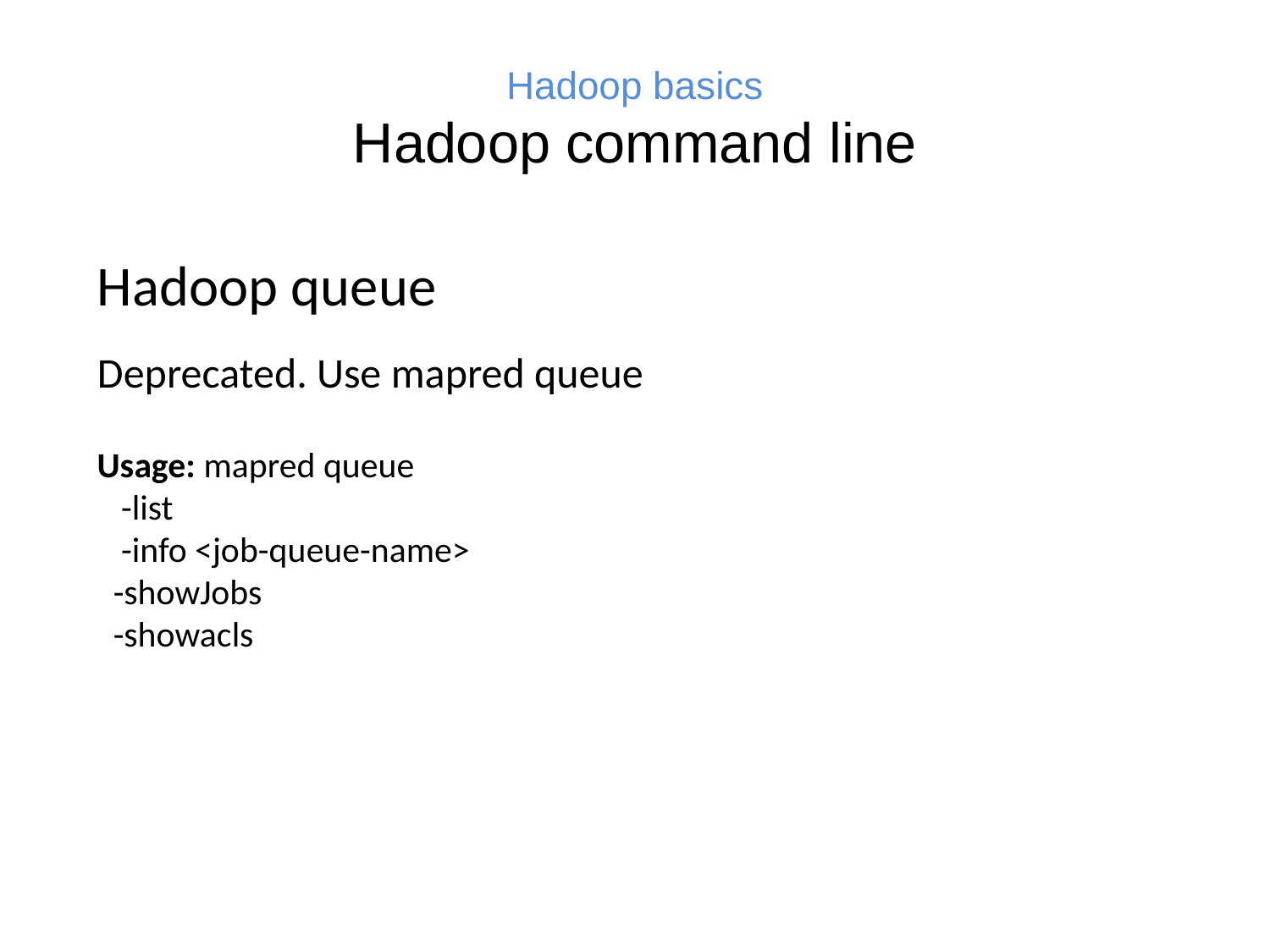

# Hadoop basics Hadoop command line

Hadoop queue

Deprecated. Use mapred queue
Usage: mapred queue
   -list
   -info <job-queue-name>
  -showJobs
  -showacls